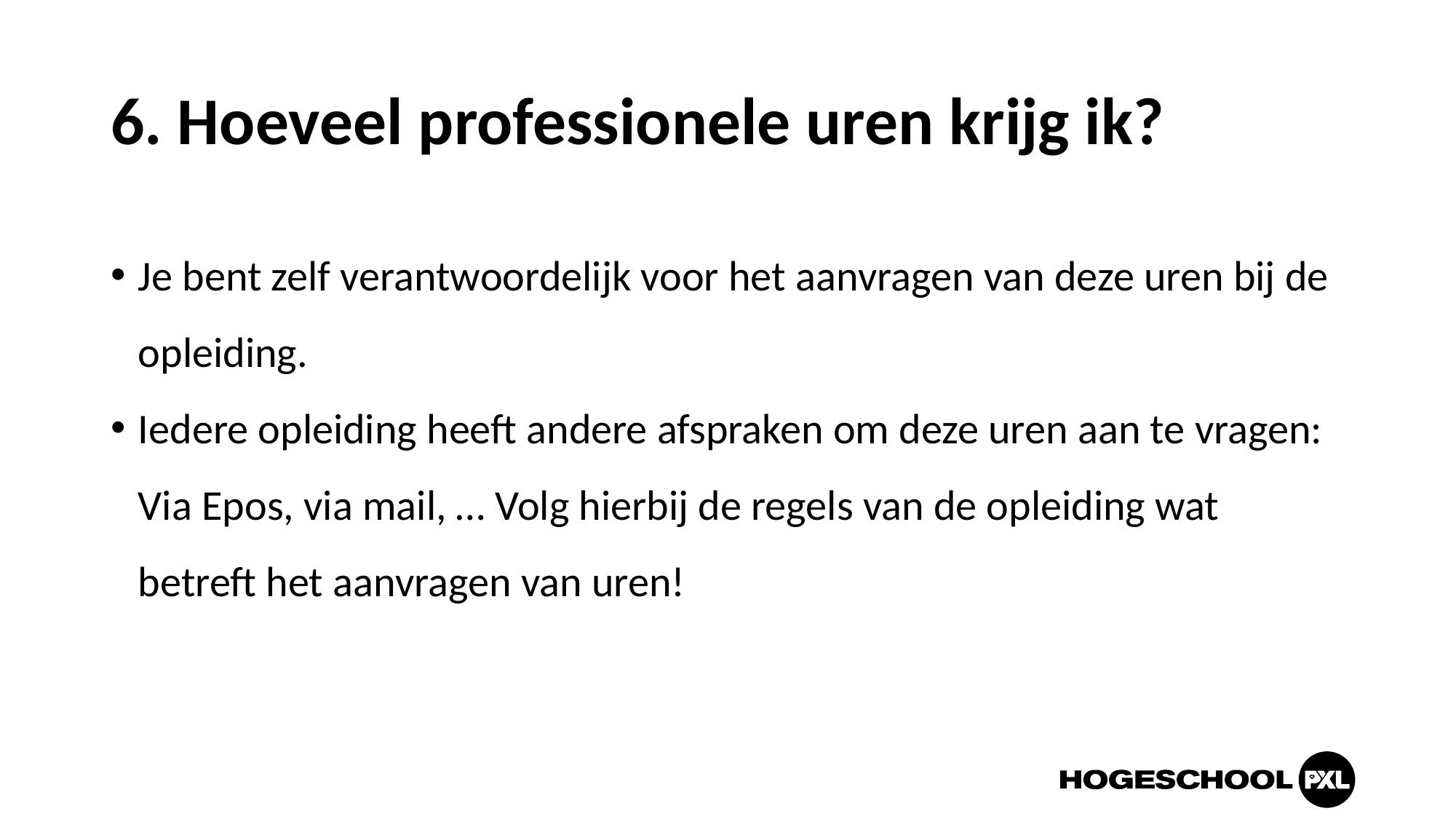

# 6. Hoeveel professionele uren krijg ik?
Je bent zelf verantwoordelijk voor het aanvragen van deze uren bij de opleiding.
Iedere opleiding heeft andere afspraken om deze uren aan te vragen: Via Epos, via mail, … Volg hierbij de regels van de opleiding wat betreft het aanvragen van uren!